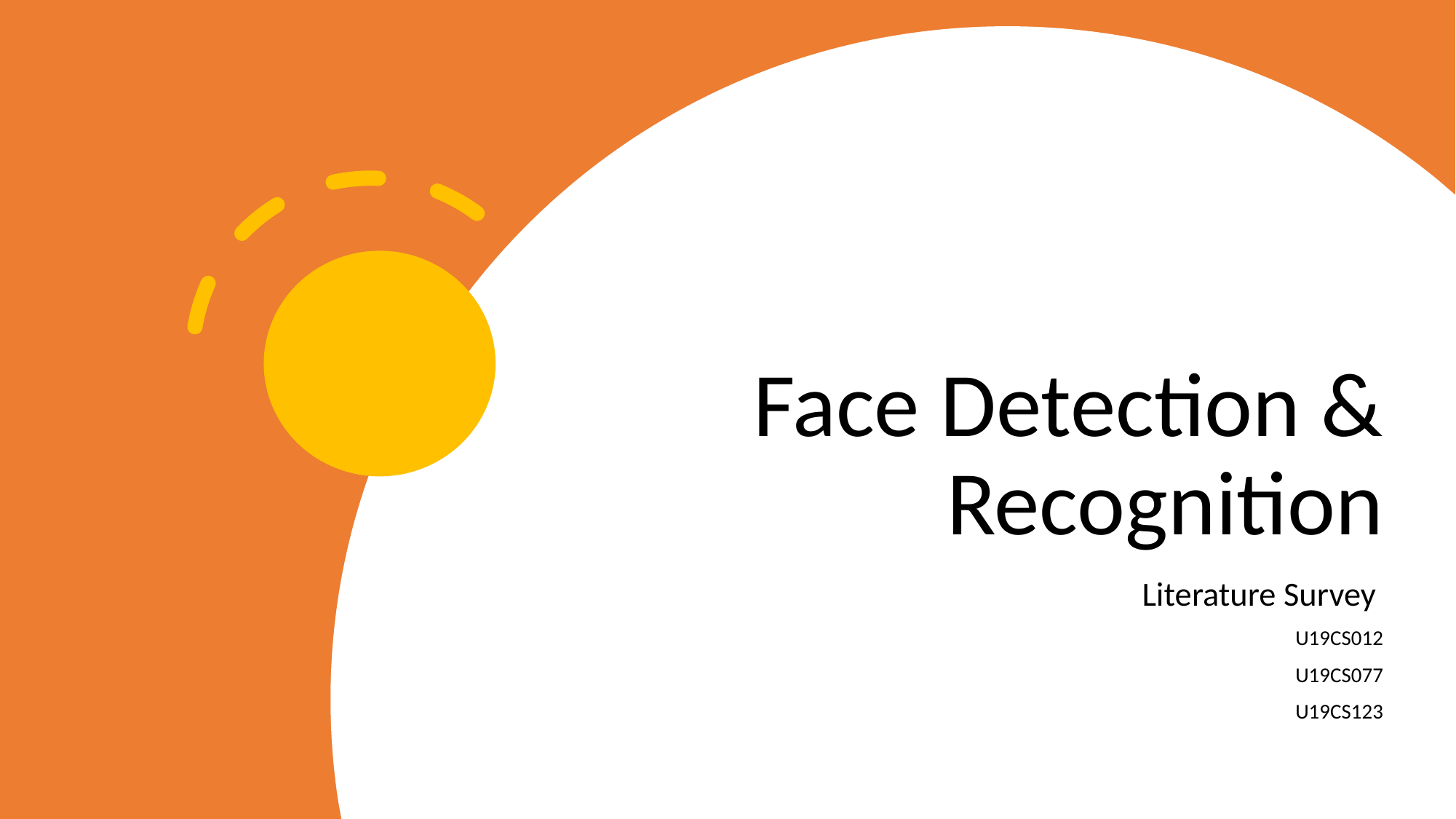

# Face Detection & Recognition

Literature Survey
U19CS012
U19CS077
U19CS123